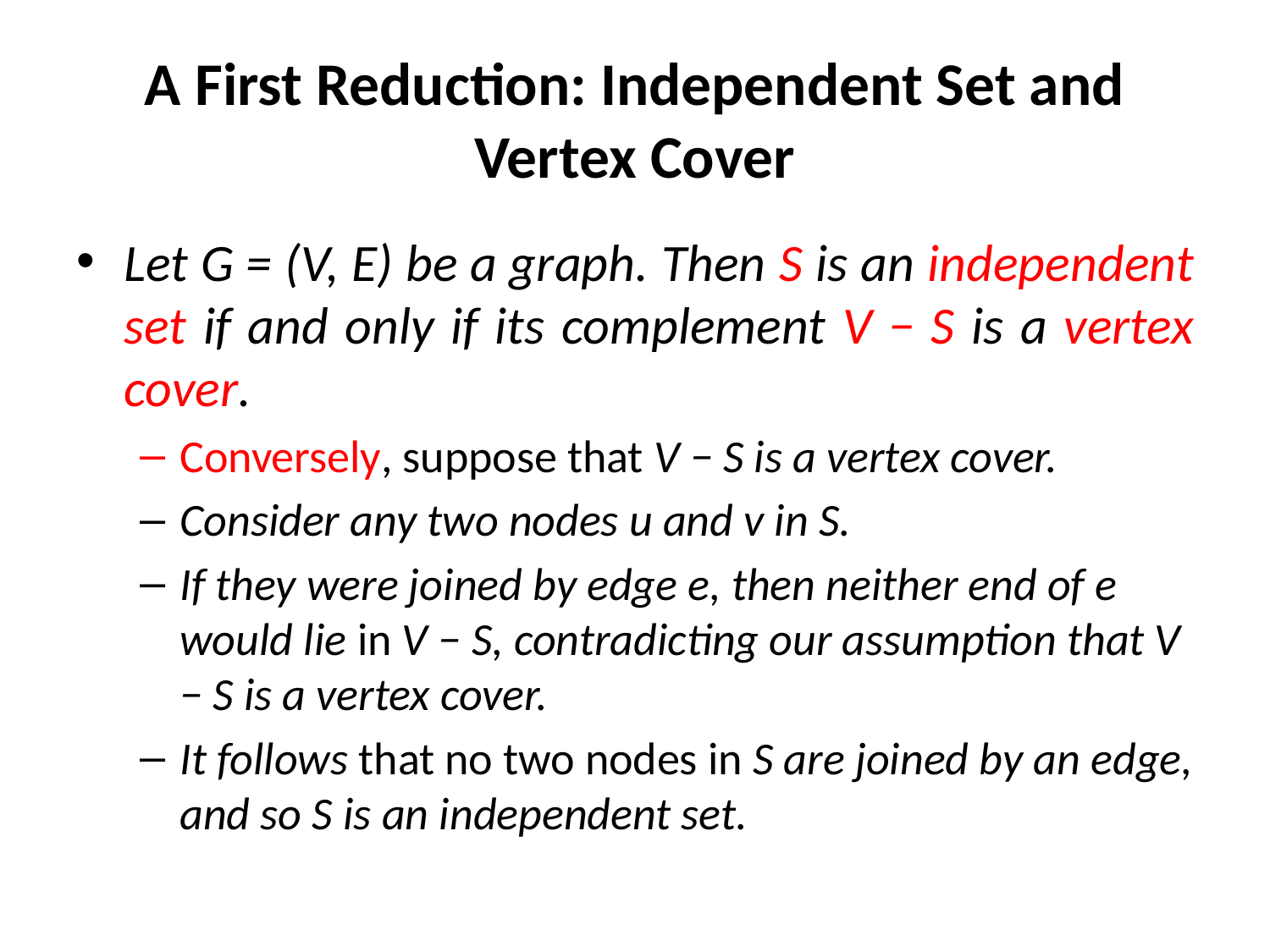

# A First Reduction: Independent Set and Vertex Cover
Let G = (V, E) be a graph. Then S is an independent set if and only if its complement V − S is a vertex cover.
Conversely, suppose that V − S is a vertex cover.
Consider any two nodes u and v in S.
If they were joined by edge e, then neither end of e would lie in V − S, contradicting our assumption that V − S is a vertex cover.
It follows that no two nodes in S are joined by an edge, and so S is an independent set.